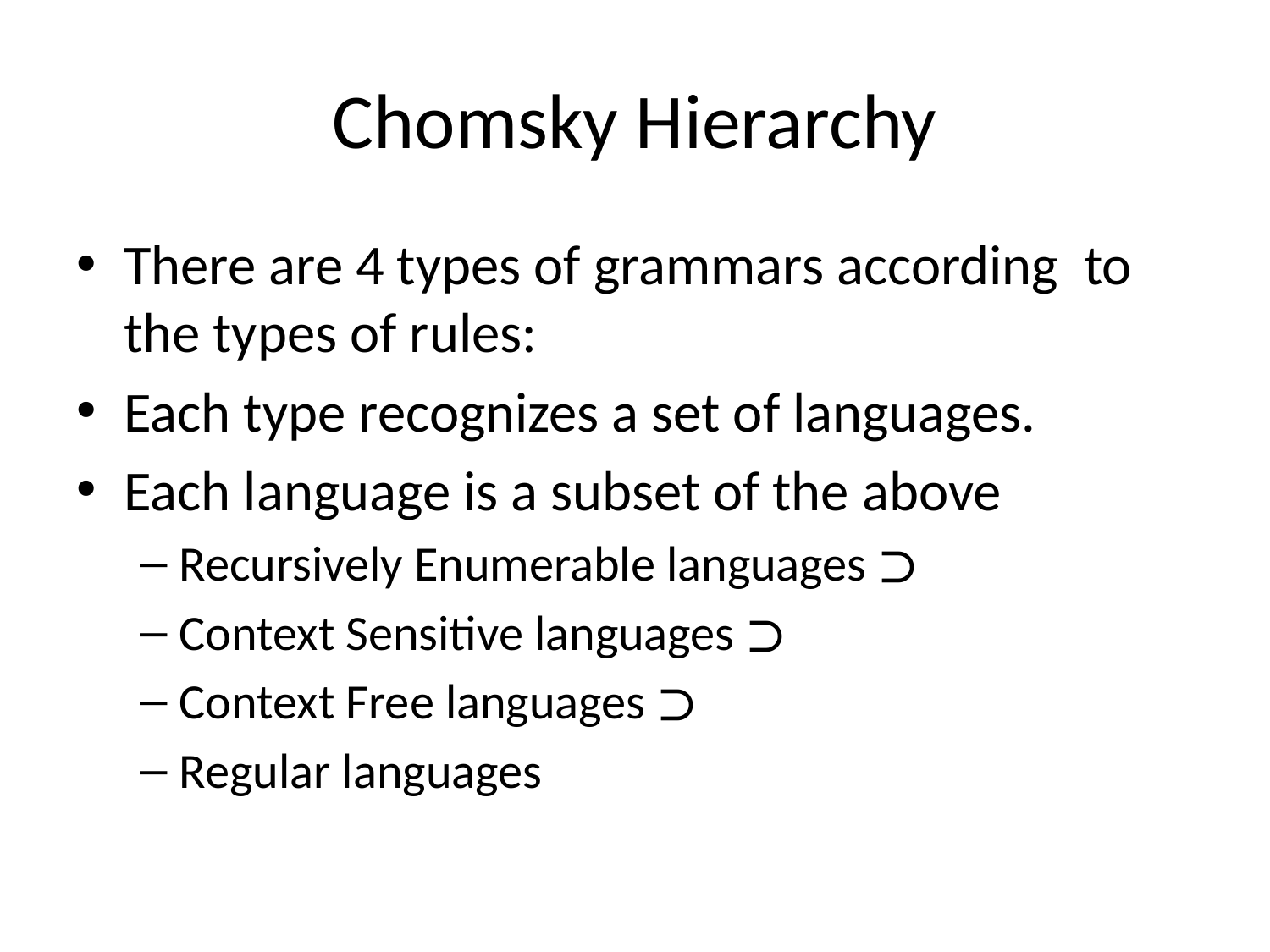

# Chomsky Hierarchy
There are 4 types of grammars according  to the types of rules:
Each type recognizes a set of languages.
Each language is a subset of the above
Recursively Enumerable languages ⊃
Context Sensitive languages ⊃
Context Free languages ⊃
Regular languages